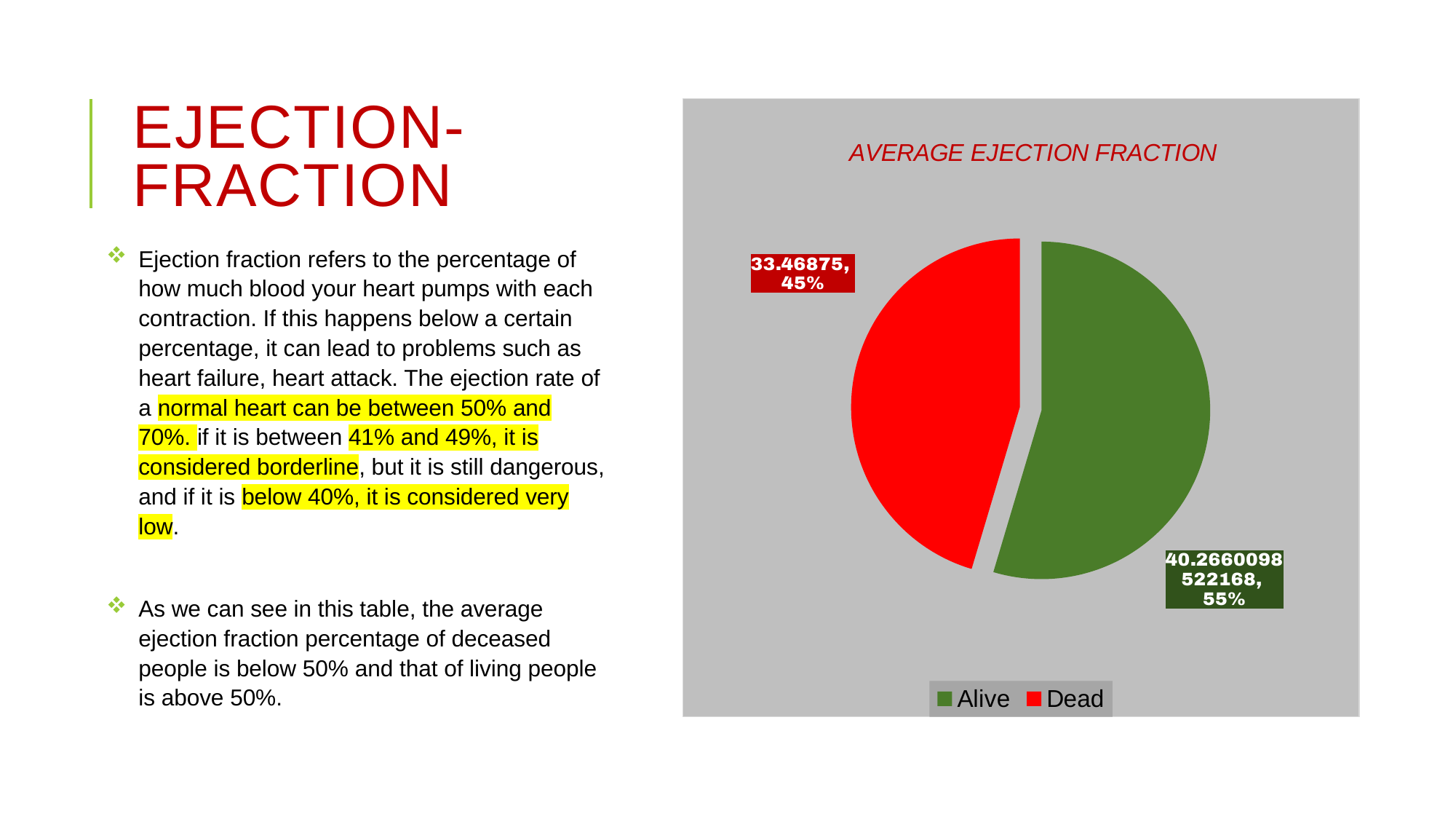

# Ejection-FRACTION

### Chart: AVERAGE EJECTION FRACTION

| Category | Total |
|---|---|
| Alive | 40.26600985221675 |
| Dead | 33.46875 |
Ejection fraction refers to the percentage of how much blood your heart pumps with each contraction. If this happens below a certain percentage, it can lead to problems such as heart failure, heart attack. The ejection rate of a normal heart can be between 50% and 70%. if it is between 41% and 49%, it is considered borderline, but it is still dangerous, and if it is below 40%, it is considered very low.

As we can see in this table, the average ejection fraction percentage of deceased people is below 50% and that of living people is above 50%.